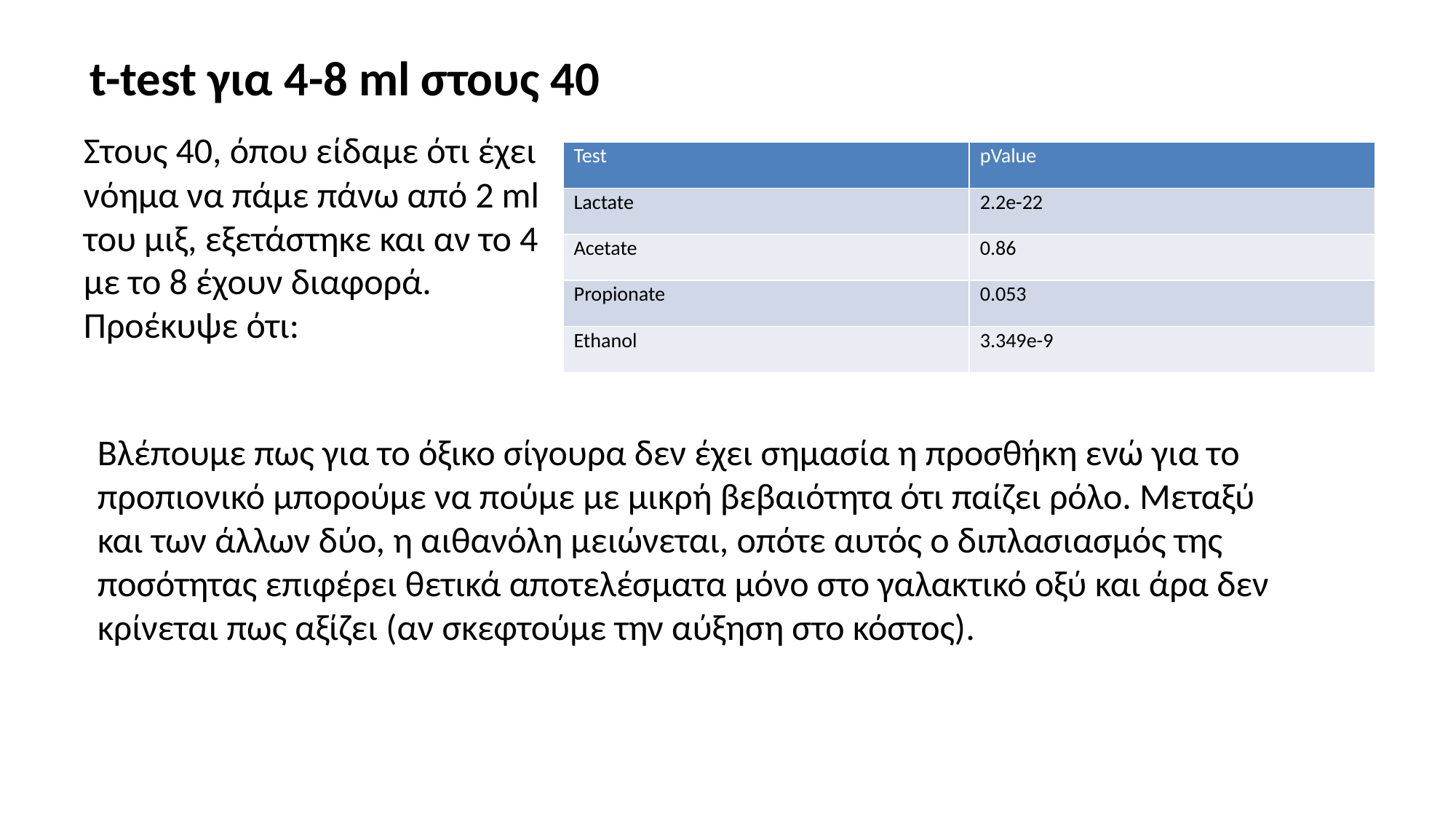

# t-test για 4-8 ml στους 40
Στους 40, όπου είδαμε ότι έχει νόημα να πάμε πάνω από 2 ml του μιξ, εξετάστηκε και αν το 4 με το 8 έχουν διαφορά. Προέκυψε ότι:
| Test | pValue |
| --- | --- |
| Lactate | 2.2e-22 |
| Acetate | 0.86 |
| Propionate | 0.053 |
| Ethanol | 3.349e-9 |
Βλέπουμε πως για το όξικο σίγουρα δεν έχει σημασία η προσθήκη ενώ για το προπιονικό μπορούμε να πούμε με μικρή βεβαιότητα ότι παίζει ρόλο. Μεταξύ και των άλλων δύο, η αιθανόλη μειώνεται, οπότε αυτός ο διπλασιασμός της ποσότητας επιφέρει θετικά αποτελέσματα μόνο στο γαλακτικό οξύ και άρα δεν κρίνεται πως αξίζει (αν σκεφτούμε την αύξηση στο κόστος).